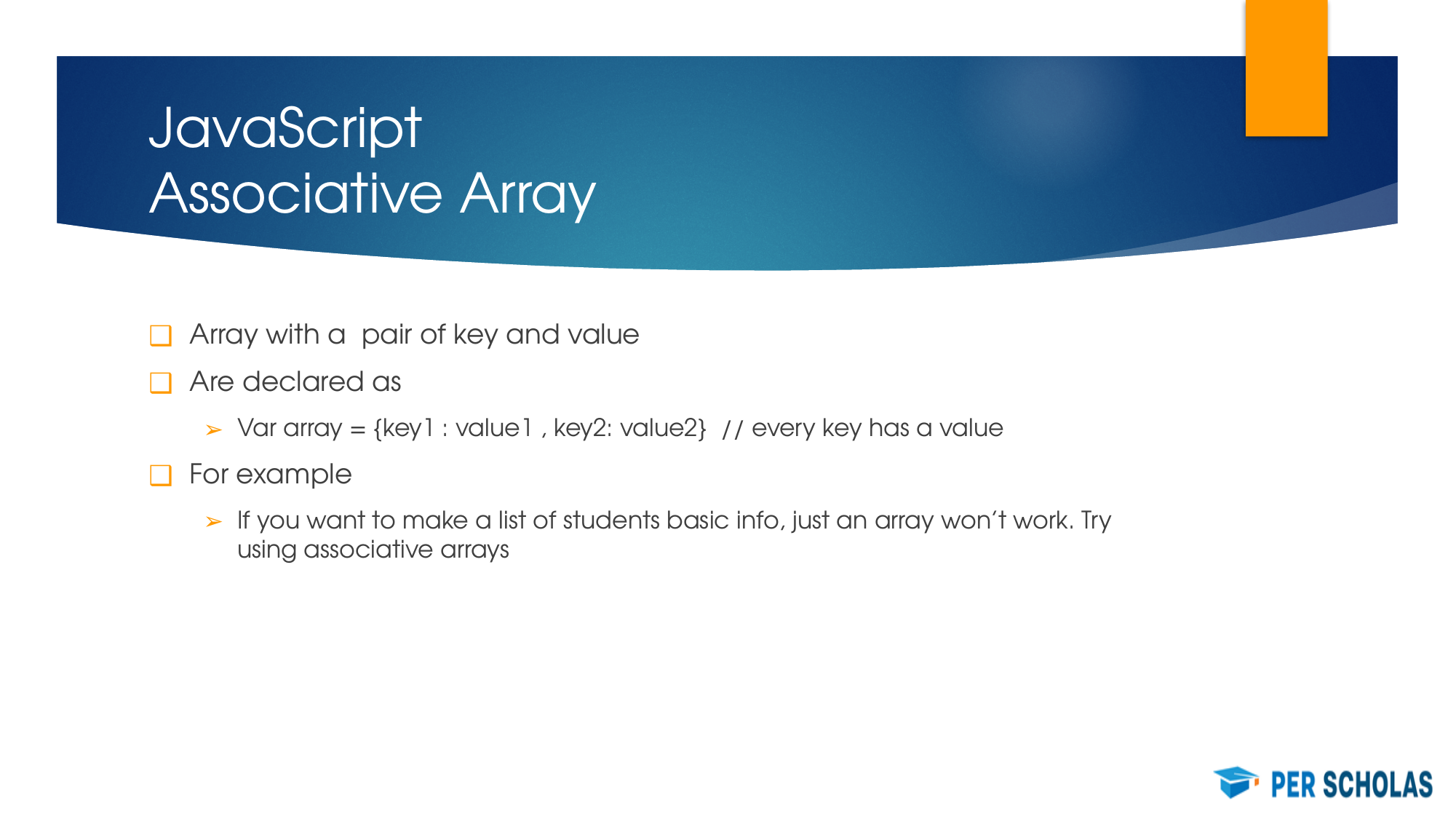

# JavaScript
Associative Array
Array with a  pair of key and value
Are declared as
Var array = {key1 : value1 , key2: value2}  // every key has a value
For example
If you want to make a list of students basic info, just an array won’t work. Try using associative arrays